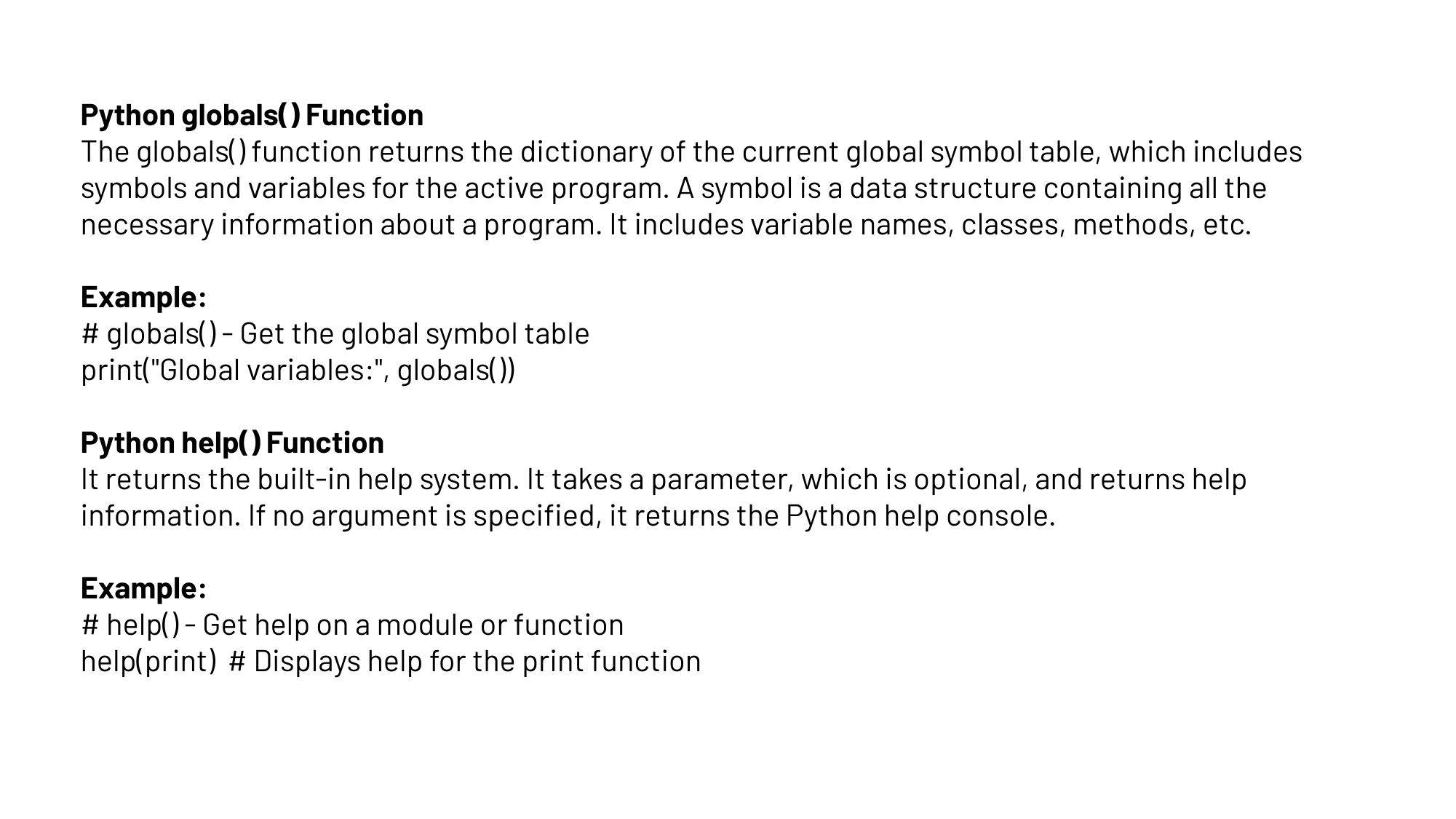

Python globals() Function
The globals() function returns the dictionary of the current global symbol table, which includes symbols and variables for the active program. A symbol is a data structure containing all the necessary information about a program. It includes variable names, classes, methods, etc.

Example:
# globals() - Get the global symbol table
print("Global variables:", globals())

Python help() Function
It returns the built-in help system. It takes a parameter, which is optional, and returns help information. If no argument is specified, it returns the Python help console.

Example:
# help() - Get help on a module or function
help(print)  # Displays help for the print function